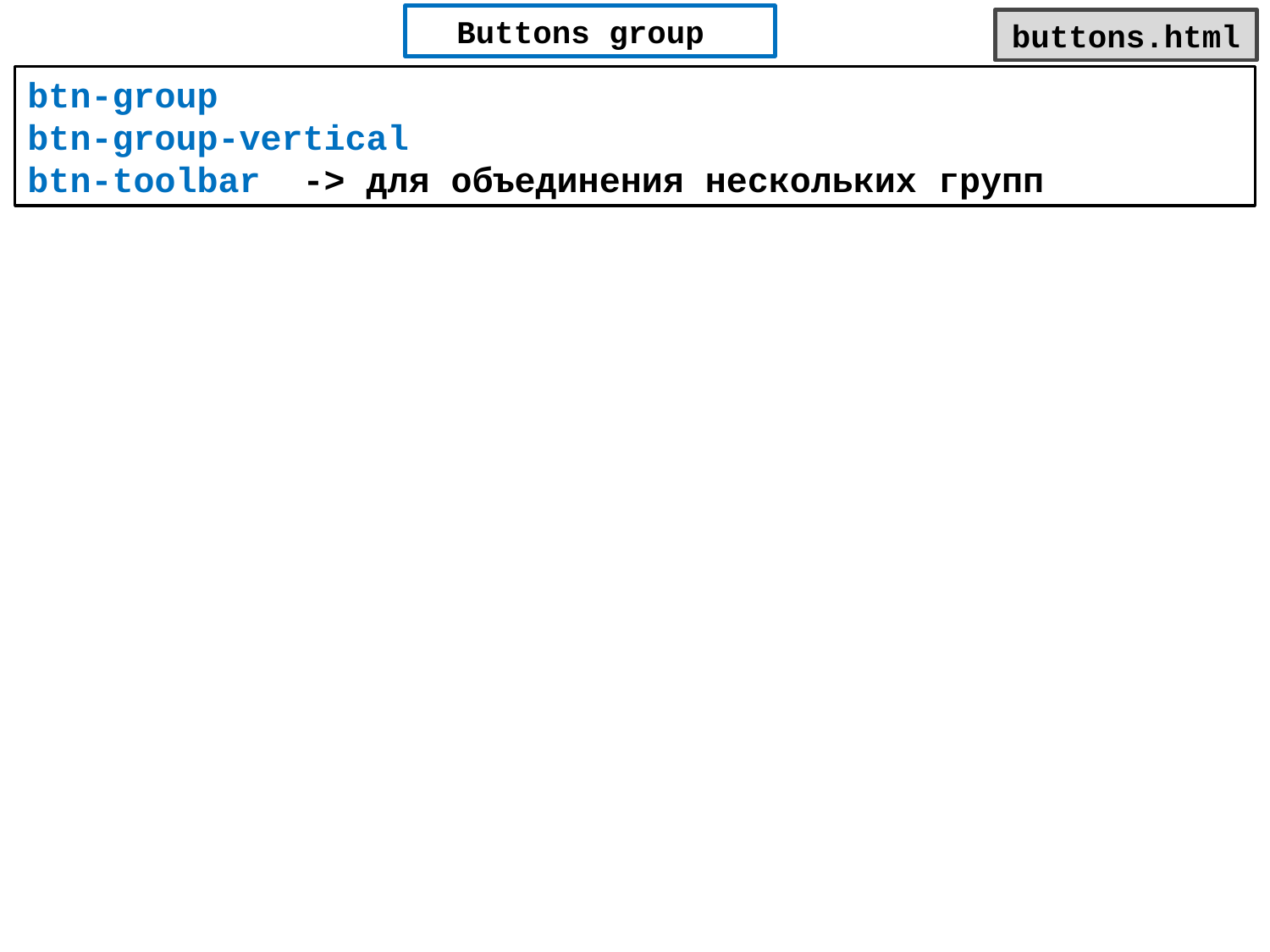

Buttons group
buttons.html
btn-group
btn-group-vertical
btn-toolbar  -> для объединения нескольких групп